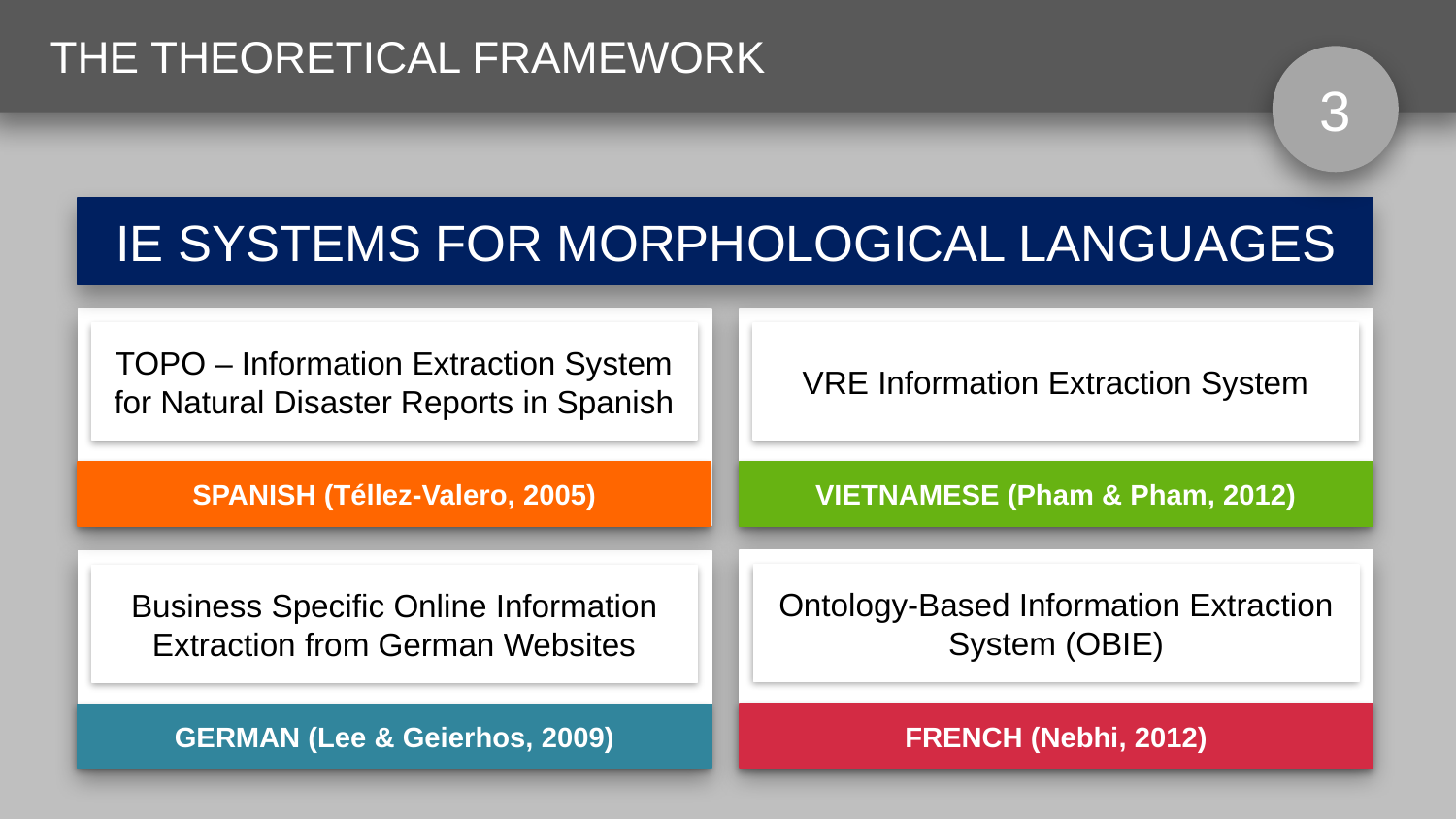

THE THEORETICAL FRAMEWORK
3

IE SYSTEMS FOR MORPHOLOGICAL LANGUAGES

TOPO – Information Extraction System for Natural Disaster Reports in Spanish
SPANISH (Téllez-Valero, 2005)

VRE Information Extraction System
VIETNAMESE (Pham & Pham, 2012)

Ontology-Based Information Extraction System (OBIE)
FRENCH (Nebhi, 2012)

Business Specific Online Information Extraction from German Websites
GERMAN (Lee & Geierhos, 2009)